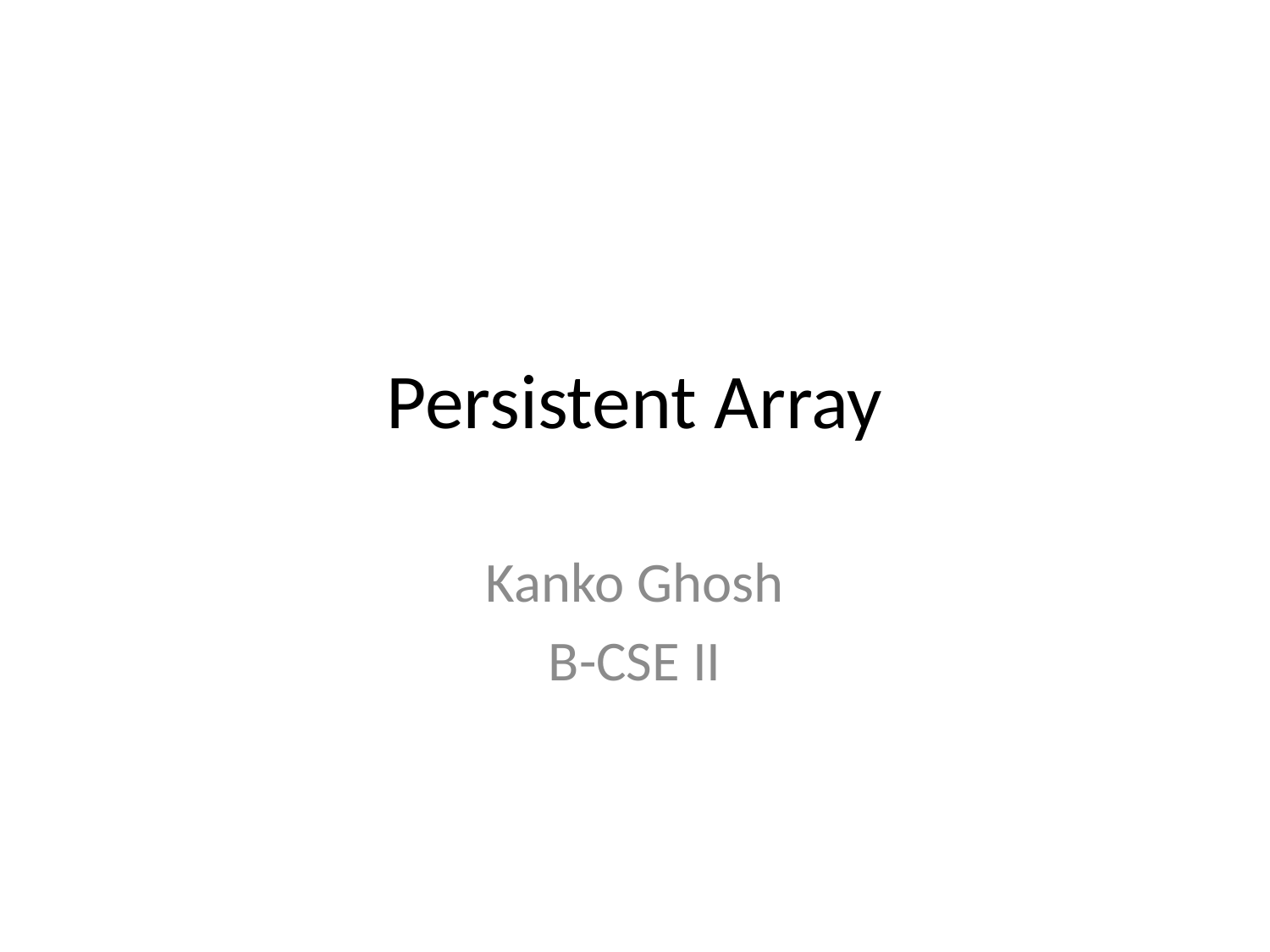

# Persistent Array
Kanko Ghosh
B-CSE II